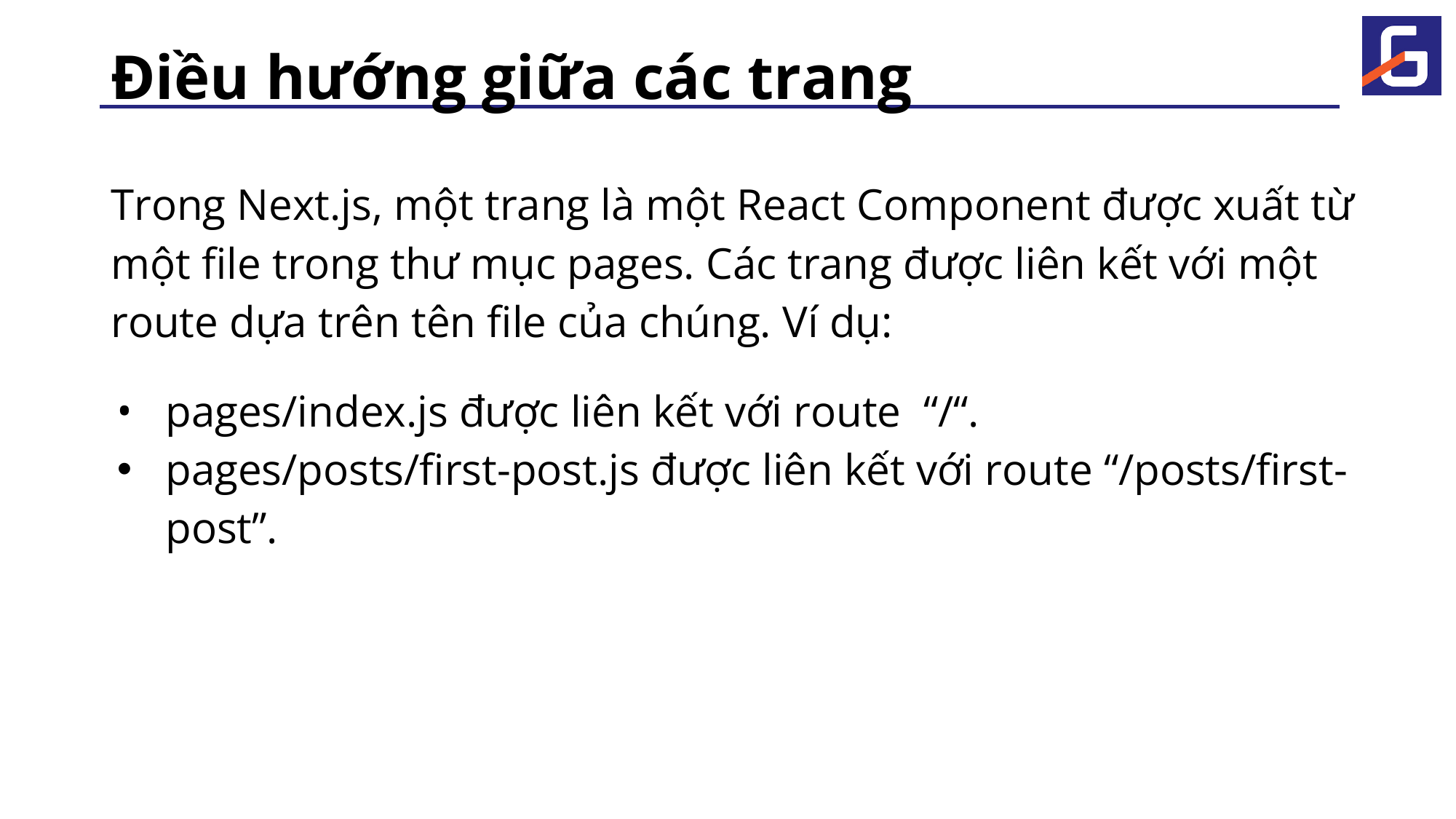

# Điều hướng giữa các trang
Trong Next.js, một trang là một React Component được xuất từ một file trong thư mục pages. Các trang được liên kết với một route dựa trên tên file của chúng. Ví dụ:
pages/index.js được liên kết với route  “/“.
pages/posts/first-post.js được liên kết với route “/posts/first-post”.